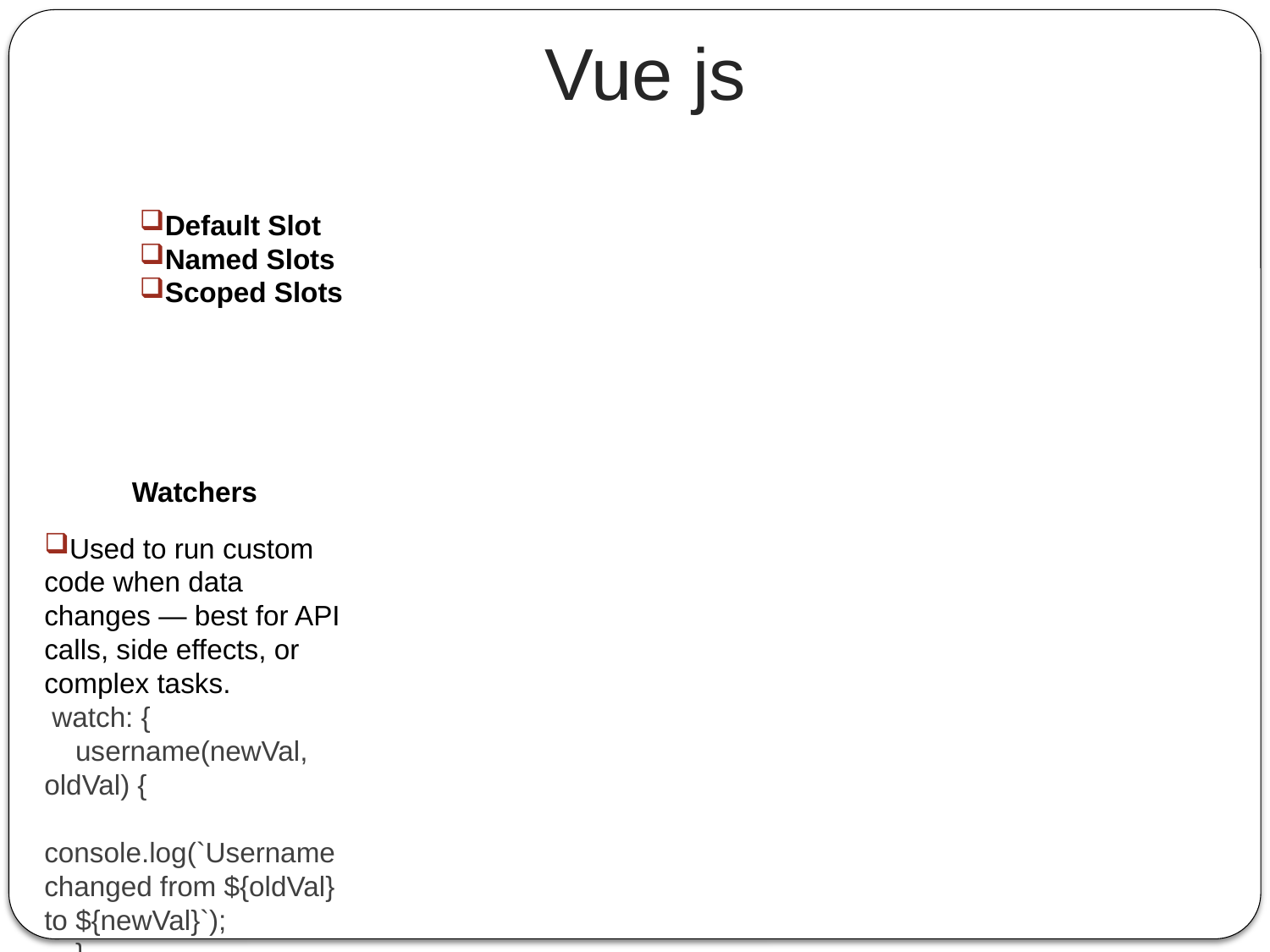

Vue js
Default Slot
Named Slots
Scoped Slots
Watchers

Used to run custom code when data changes — best for API calls, side effects, or complex tasks.
 watch: {
    username(newVal, oldVal) {
      console.log(`Username changed from ${oldVal} to ${newVal}`);
    }
  }